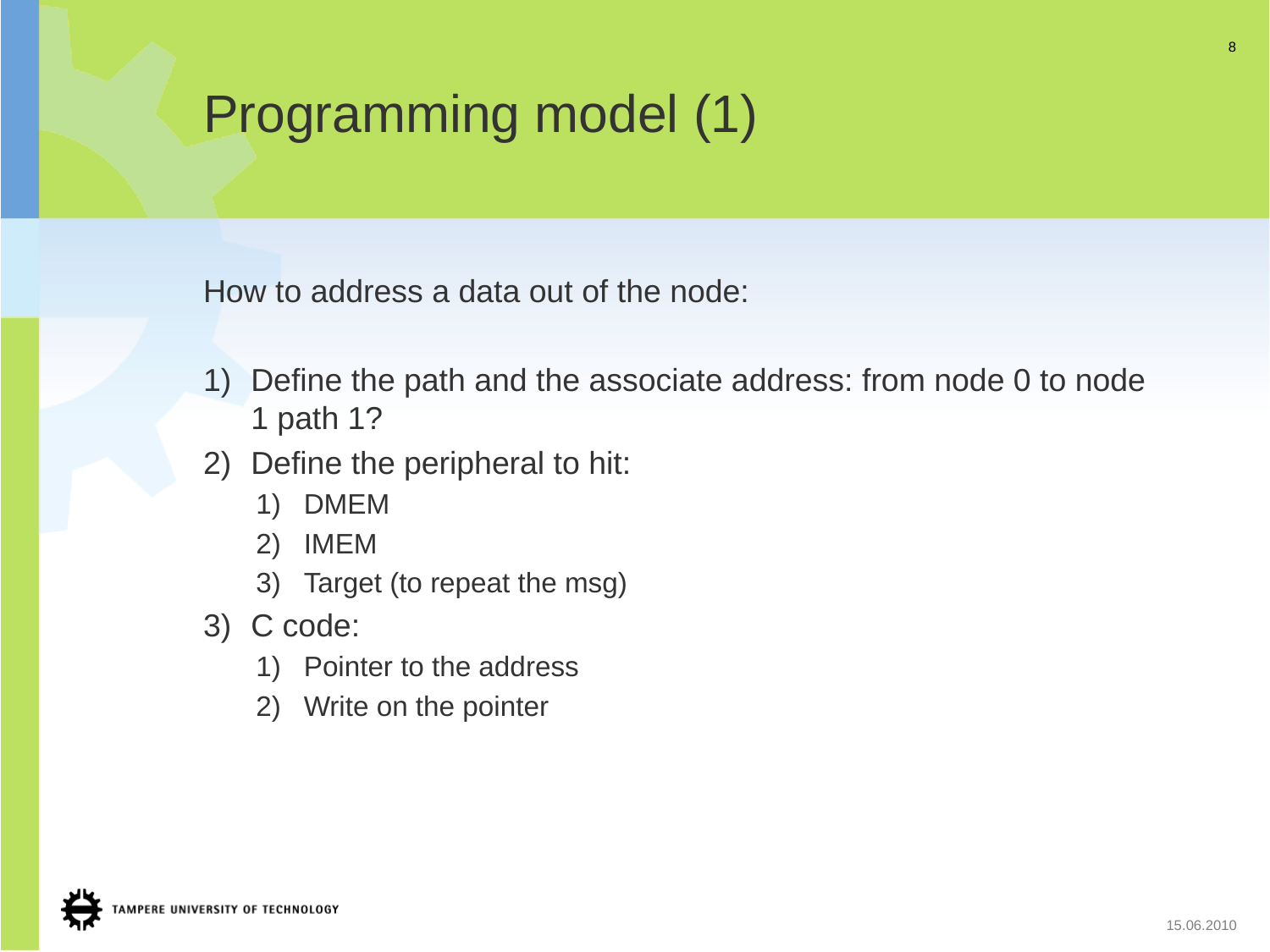

# Programming model (1)
8
How to address a data out of the node:

Define the path and the associate address: from node 0 to node 1 path 1?
Define the peripheral to hit:
DMEM
IMEM
Target (to repeat the msg)
C code:
Pointer to the address
Write on the pointer

15.06.2010